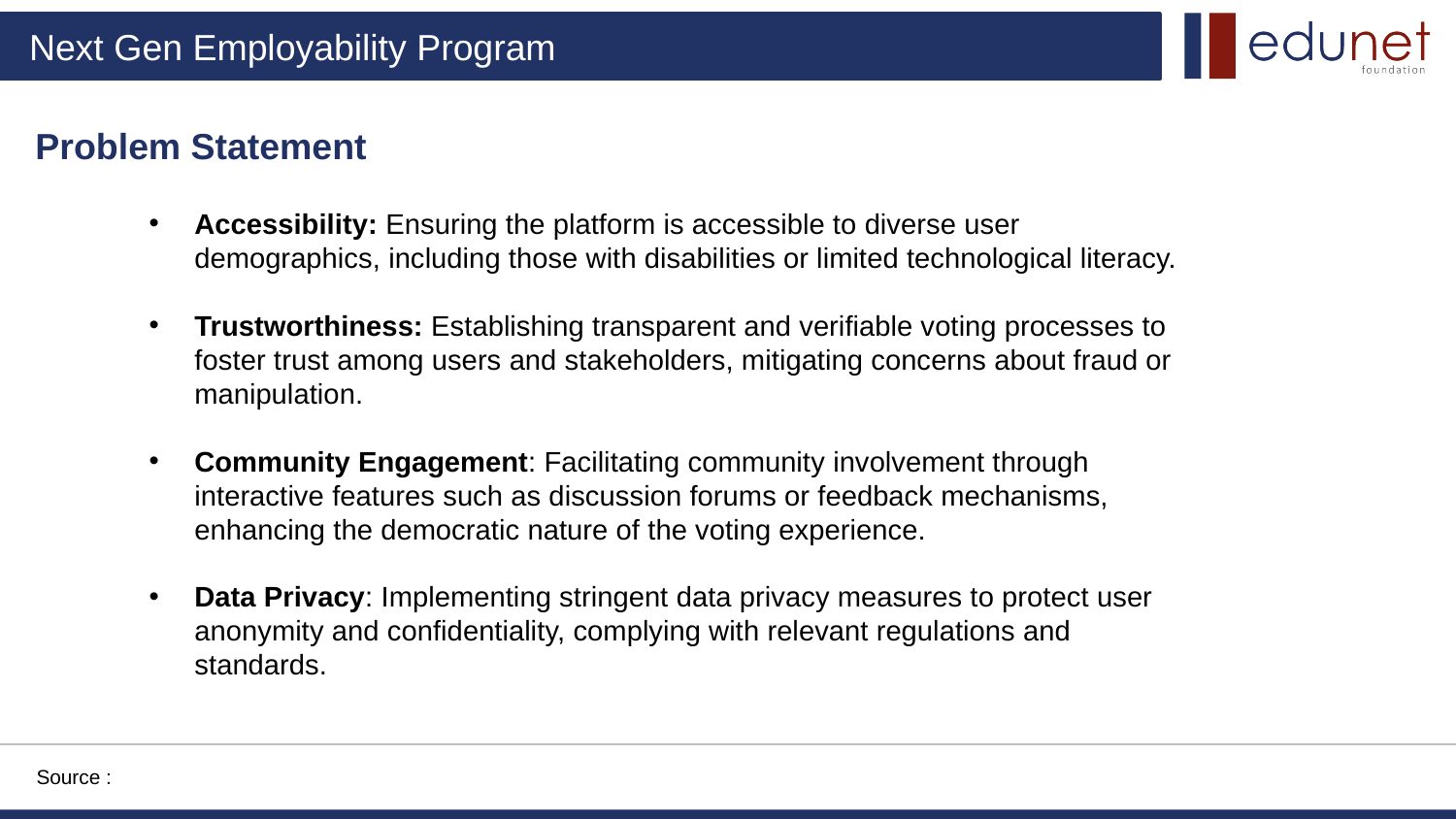

Problem Statement
Accessibility: Ensuring the platform is accessible to diverse user demographics, including those with disabilities or limited technological literacy.

Trustworthiness: Establishing transparent and verifiable voting processes to foster trust among users and stakeholders, mitigating concerns about fraud or manipulation.

Community Engagement: Facilitating community involvement through interactive features such as discussion forums or feedback mechanisms, enhancing the democratic nature of the voting experience.

Data Privacy: Implementing stringent data privacy measures to protect user anonymity and confidentiality, complying with relevant regulations and standards.
Source :